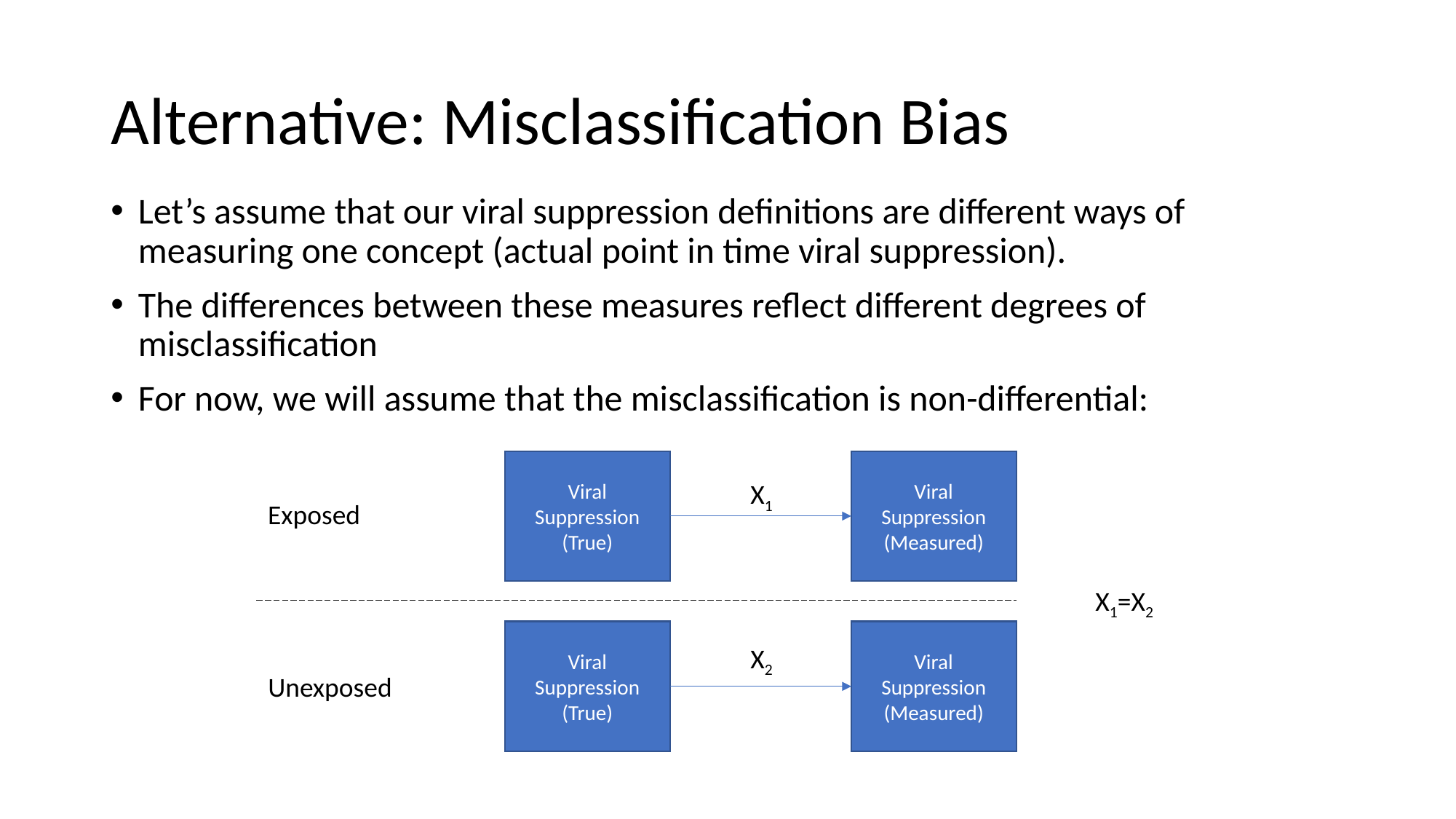

# Alternative: Misclassification Bias
Let’s assume that our viral suppression definitions are different ways of measuring one concept (actual point in time viral suppression).
The differences between these measures reflect different degrees of misclassification
For now, we will assume that the misclassification is non-differential:

Viral Suppression (Measured)
Viral Suppression (True)
X1
Exposed
X1=X2
Viral Suppression (Measured)
Viral Suppression (True)
X2
Unexposed